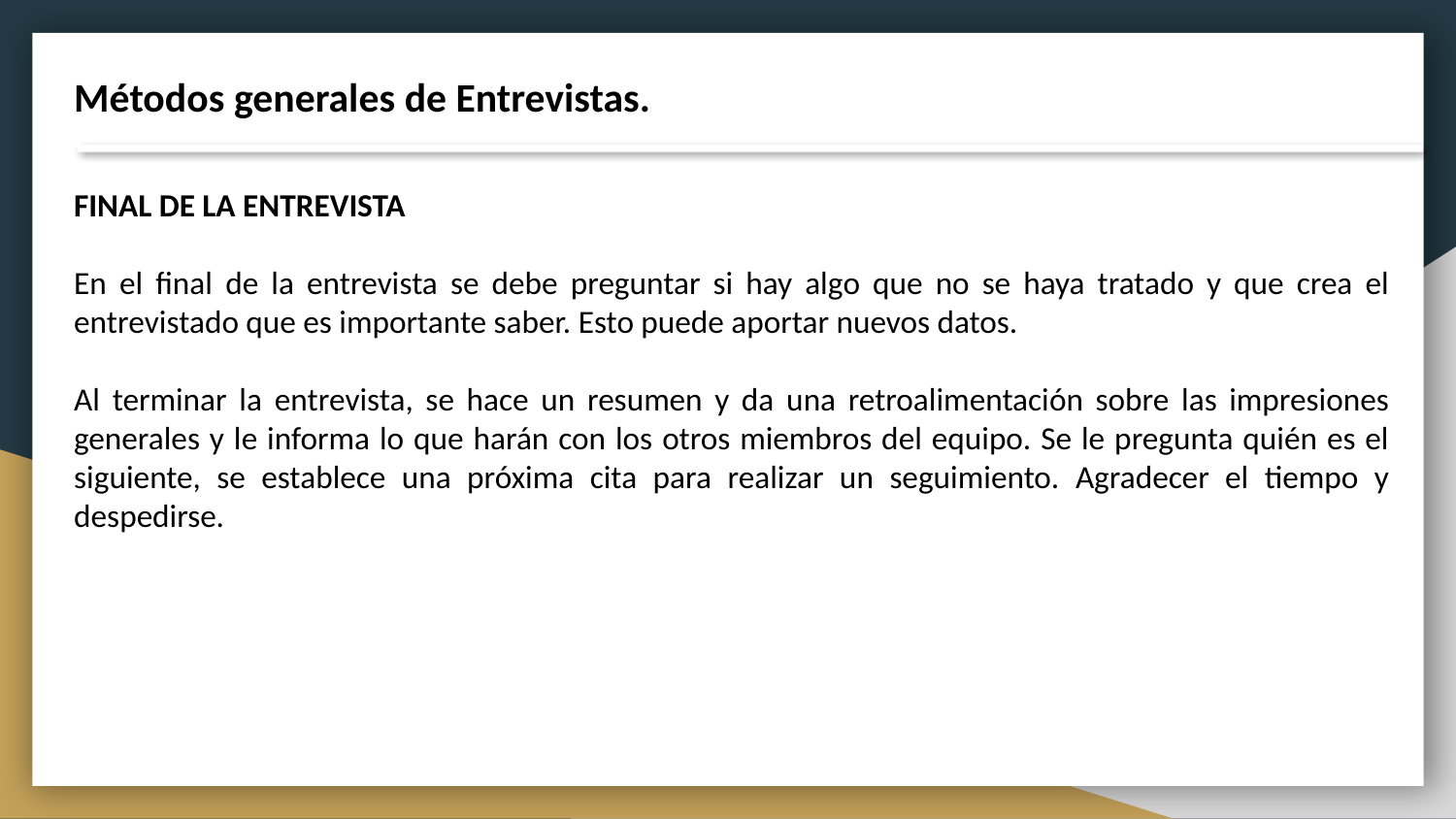

Métodos generales de Entrevistas.

FINAL DE LA ENTREVISTA

En el final de la entrevista se debe preguntar si hay algo que no se haya tratado y que crea el entrevistado que es importante saber. Esto puede aportar nuevos datos.
Al terminar la entrevista, se hace un resumen y da una retroalimentación sobre las impresiones generales y le informa lo que harán con los otros miembros del equipo. Se le pregunta quién es el siguiente, se establece una próxima cita para realizar un seguimiento. Agradecer el tiempo y despedirse.